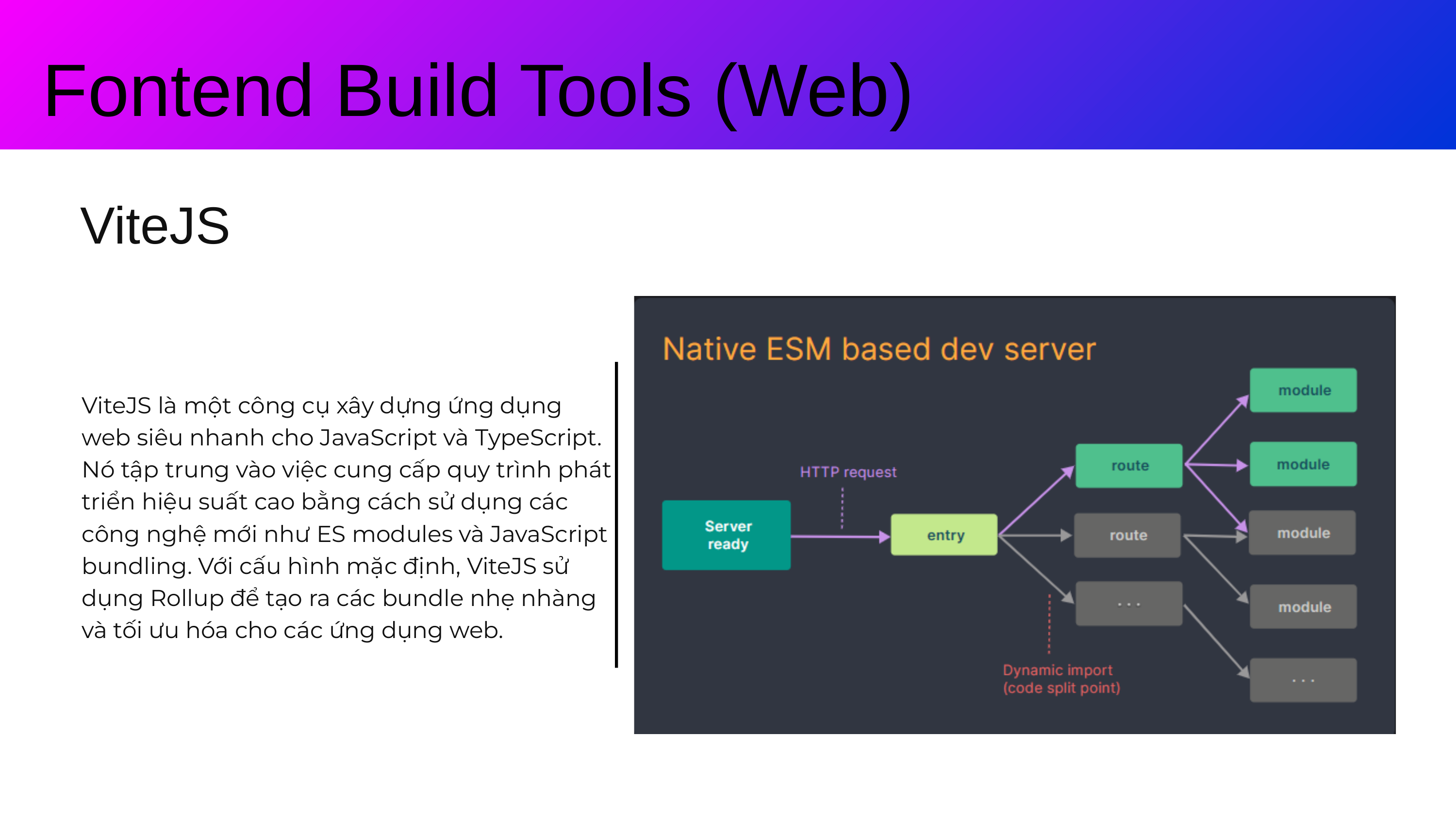

Fontend Build Tools (Web)
ViteJS

ViteJS là một công cụ xây dựng ứng dụng web siêu nhanh cho JavaScript và TypeScript. Nó tập trung vào việc cung cấp quy trình phát triển hiệu suất cao bằng cách sử dụng các công nghệ mới như ES modules và JavaScript bundling. Với cấu hình mặc định, ViteJS sử dụng Rollup để tạo ra các bundle nhẹ nhàng và tối ưu hóa cho các ứng dụng web.